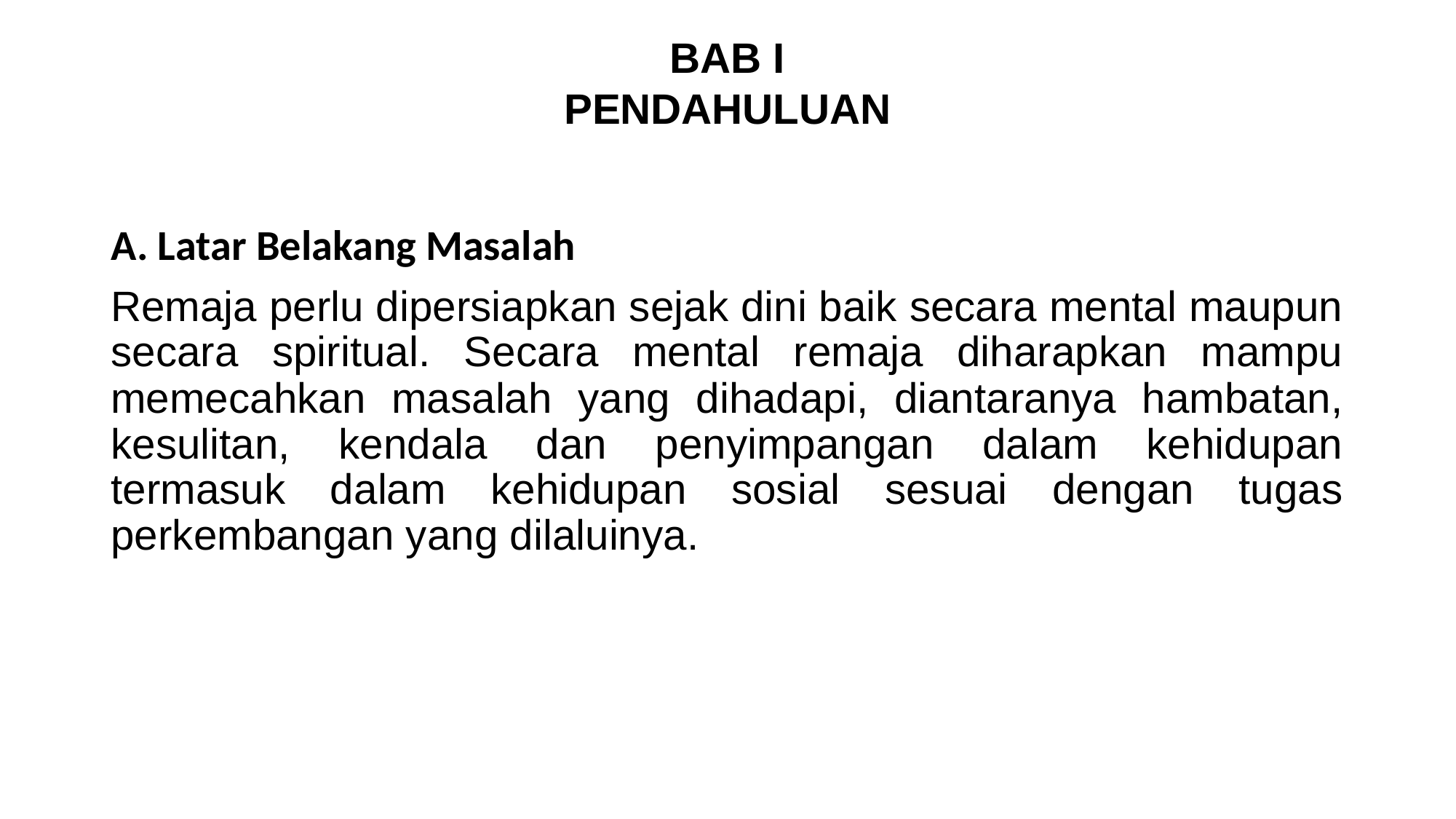

BAB I
PENDAHULUAN

A. Latar Belakang Masalah
Remaja perlu dipersiapkan sejak dini baik secara mental maupun secara spiritual. Secara mental remaja diharapkan mampu memecahkan masalah yang dihadapi, diantaranya hambatan, kesulitan, kendala dan penyimpangan dalam kehidupan termasuk dalam kehidupan sosial sesuai dengan tugas perkembangan yang dilaluinya.